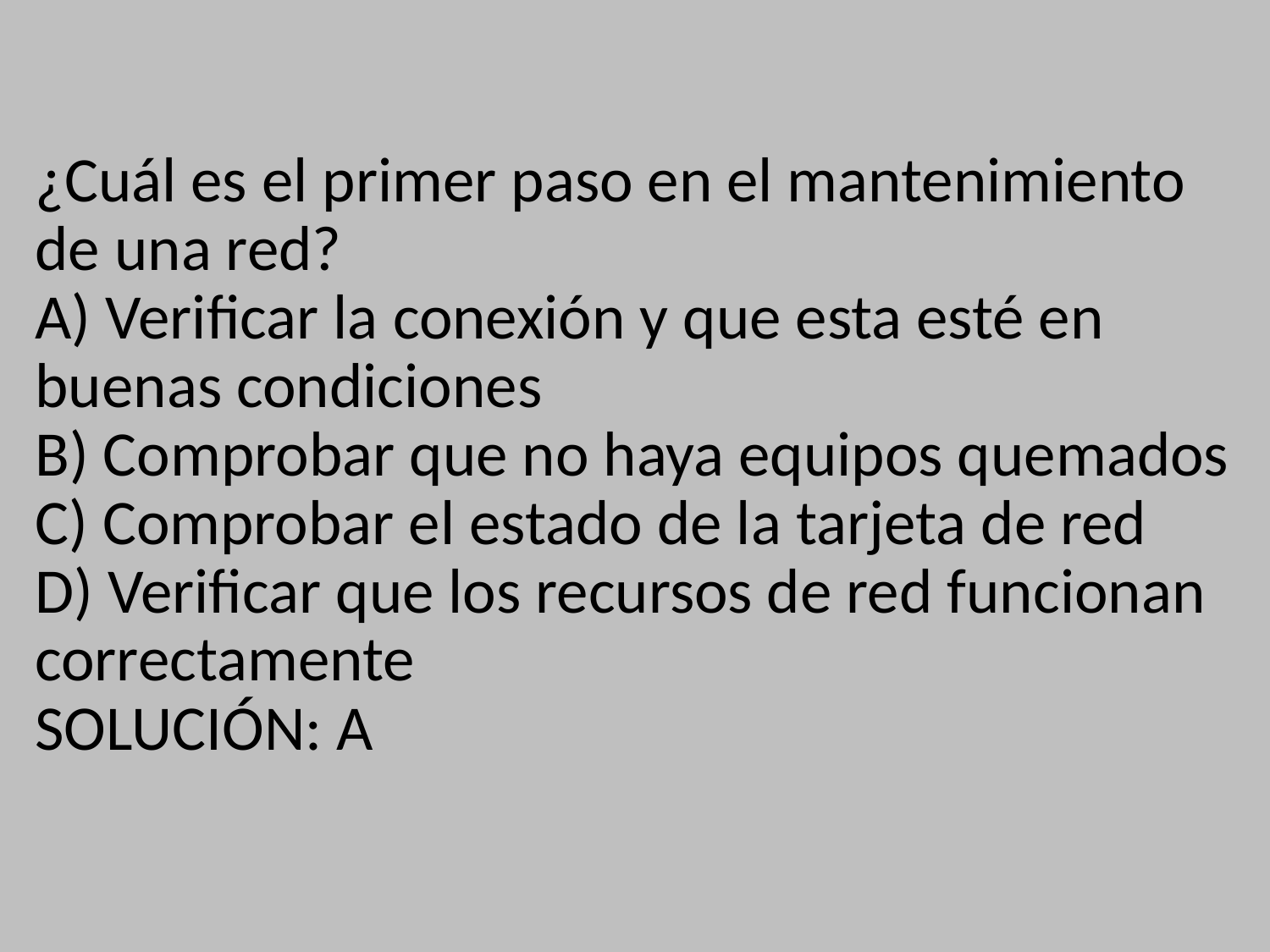

# ¿Cuál es el primer paso en el mantenimiento de una red? A) Verificar la conexión y que esta esté en buenas condiciones B) Comprobar que no haya equipos quemados C) Comprobar el estado de la tarjeta de red D) Verificar que los recursos de red funcionan correctamente SOLUCIÓN: A